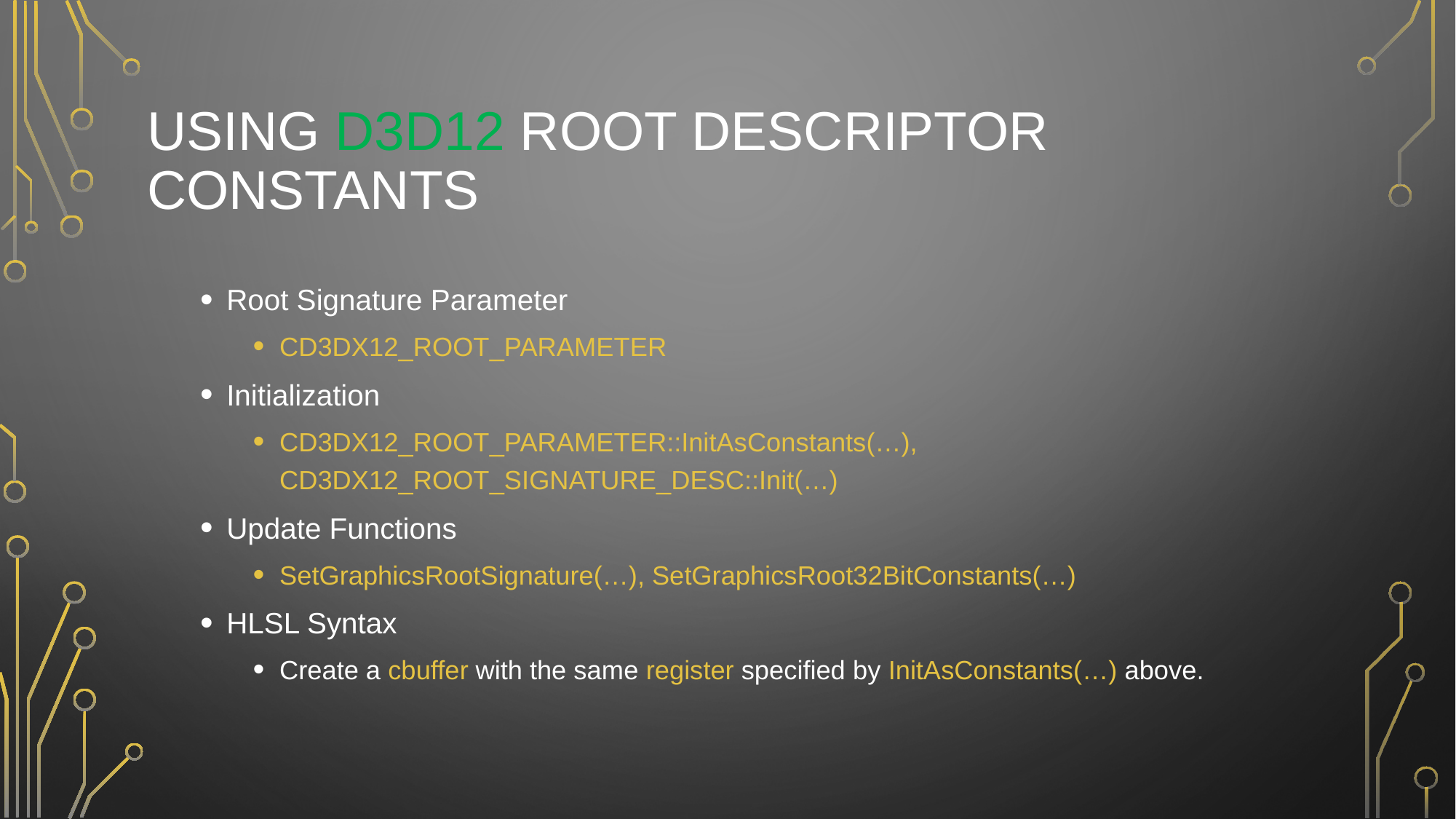

# USING D3D12 ROOT Descriptor constants
Root Signature Parameter
CD3DX12_ROOT_PARAMETER
Initialization
CD3DX12_ROOT_PARAMETER::InitAsConstants(…), CD3DX12_ROOT_SIGNATURE_DESC::Init(…)
Update Functions
SetGraphicsRootSignature(…), SetGraphicsRoot32BitConstants(…)
HLSL Syntax
Create a cbuffer with the same register specified by InitAsConstants(…) above.